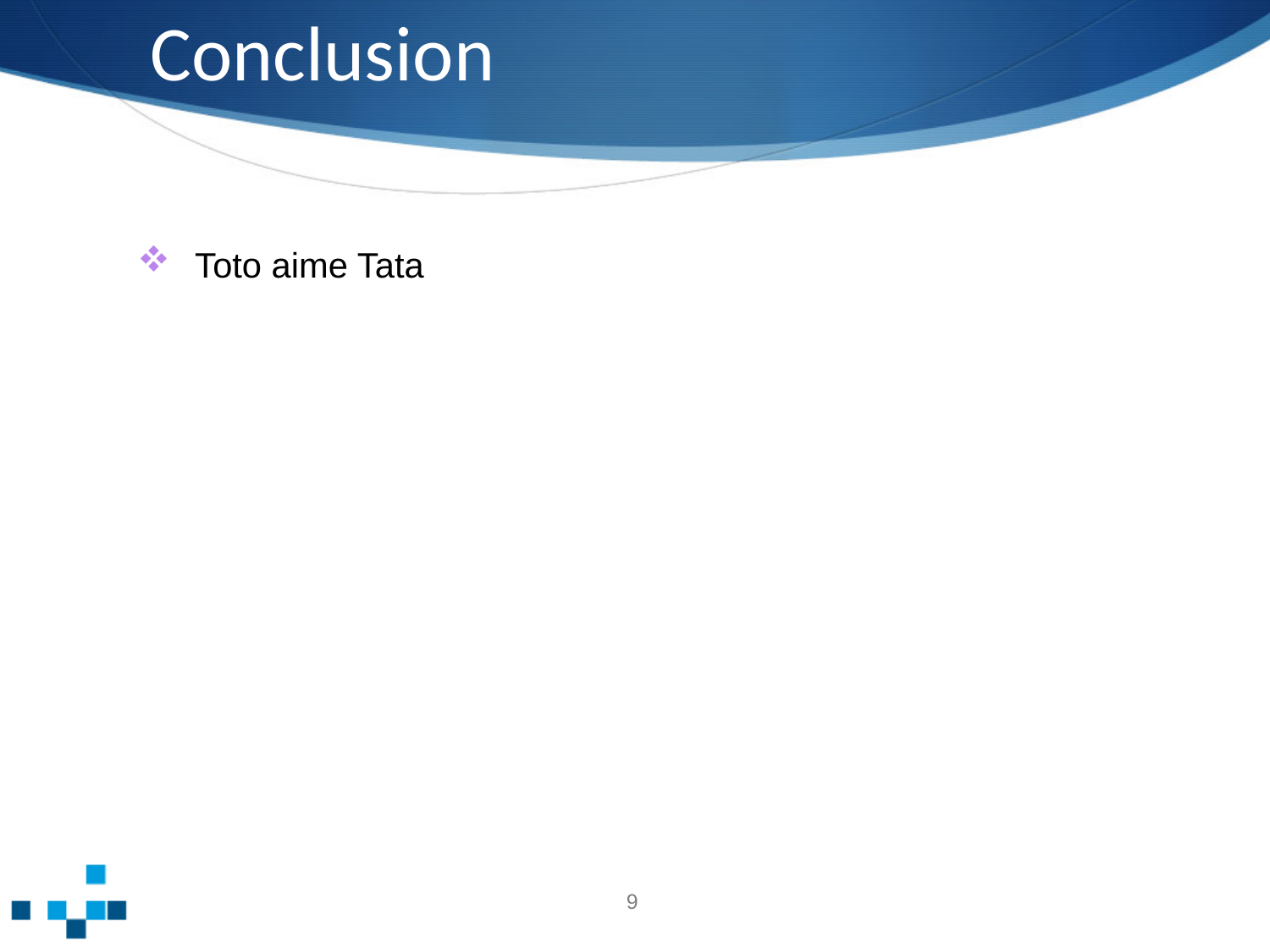

# Conclusion
  Toto aime Tata
9
9